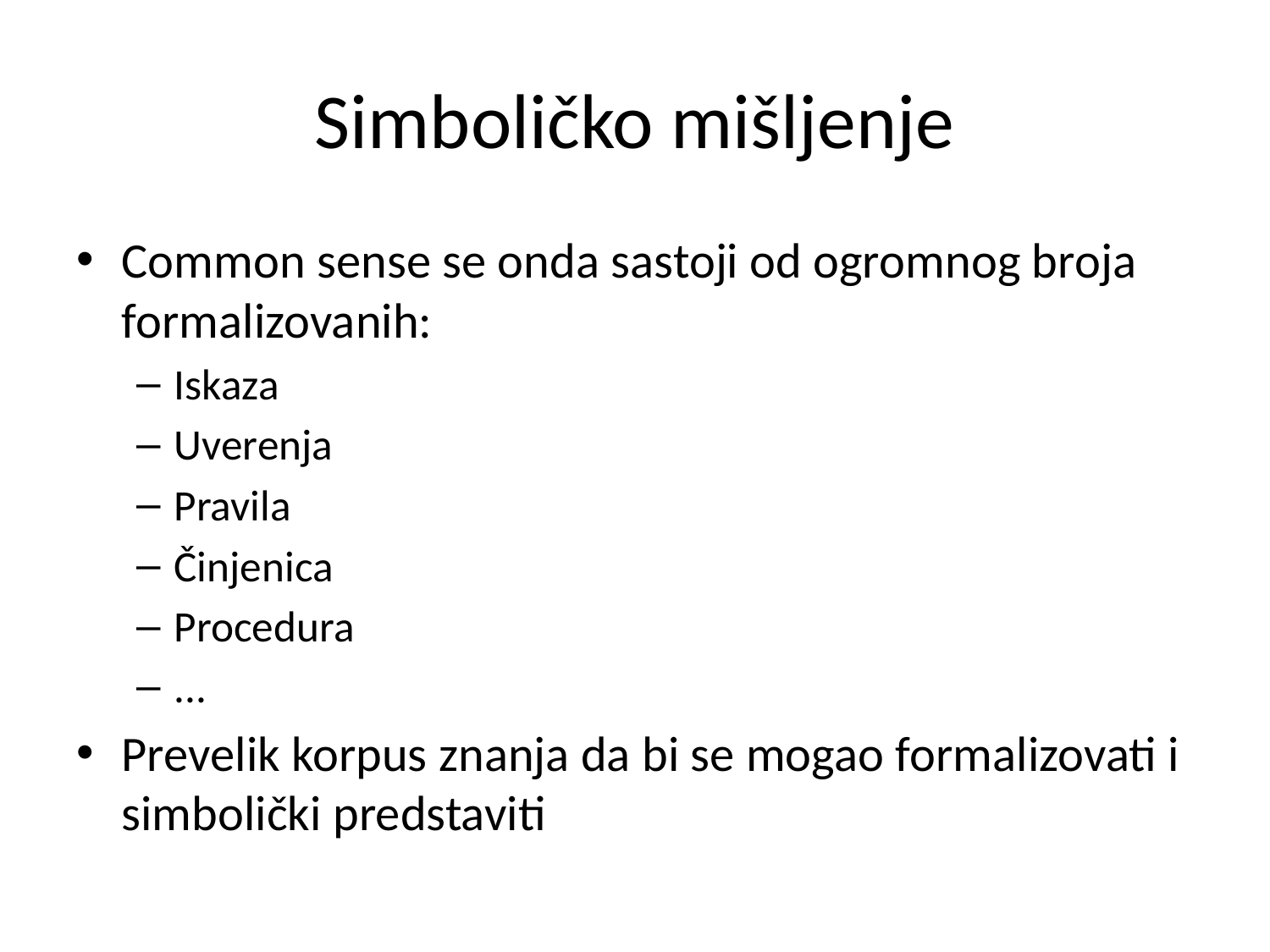

# Simboličko mišljenje
Common sense se onda sastoji od ogromnog broja formalizovanih:
Iskaza
Uverenja
Pravila
Činjenica
Procedura
...
Prevelik korpus znanja da bi se mogao formalizovati i simbolički predstaviti